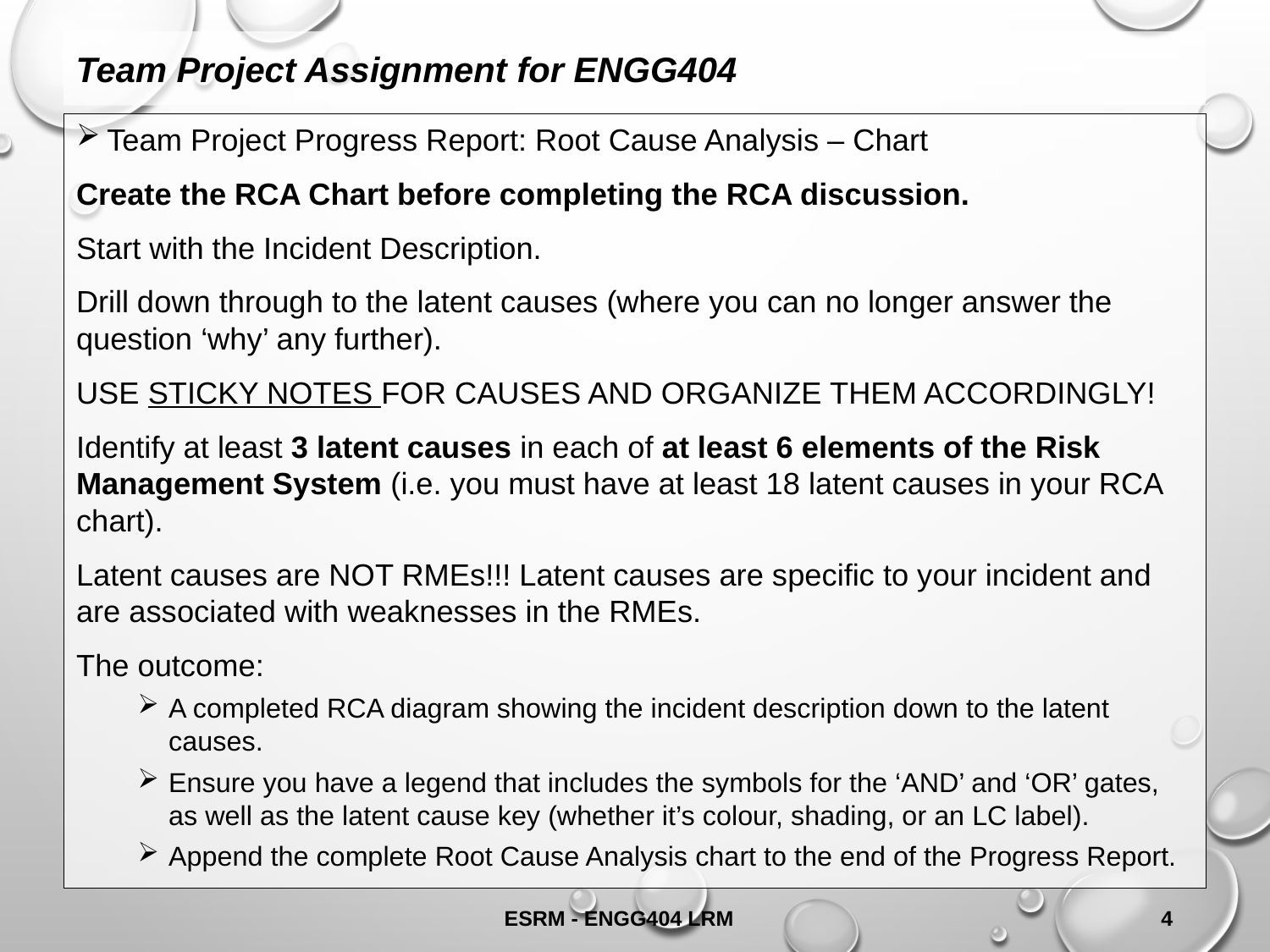

Team Project Assignment for ENGG404
Team Project Progress Report: Root Cause Analysis – Chart
Create the RCA Chart before completing the RCA discussion.
Start with the Incident Description.
Drill down through to the latent causes (where you can no longer answer the question ‘why’ any further).
USE STICKY NOTES FOR CAUSES AND ORGANIZE THEM ACCORDINGLY!
Identify at least 3 latent causes in each of at least 6 elements of the Risk Management System (i.e. you must have at least 18 latent causes in your RCA chart).
Latent causes are NOT RMEs!!! Latent causes are specific to your incident and are associated with weaknesses in the RMEs.
The outcome:
A completed RCA diagram showing the incident description down to the latent causes.
Ensure you have a legend that includes the symbols for the ‘AND’ and ‘OR’ gates, as well as the latent cause key (whether it’s colour, shading, or an LC label).
Append the complete Root Cause Analysis chart to the end of the Progress Report.

ESRM - ENGG404 LRM
4